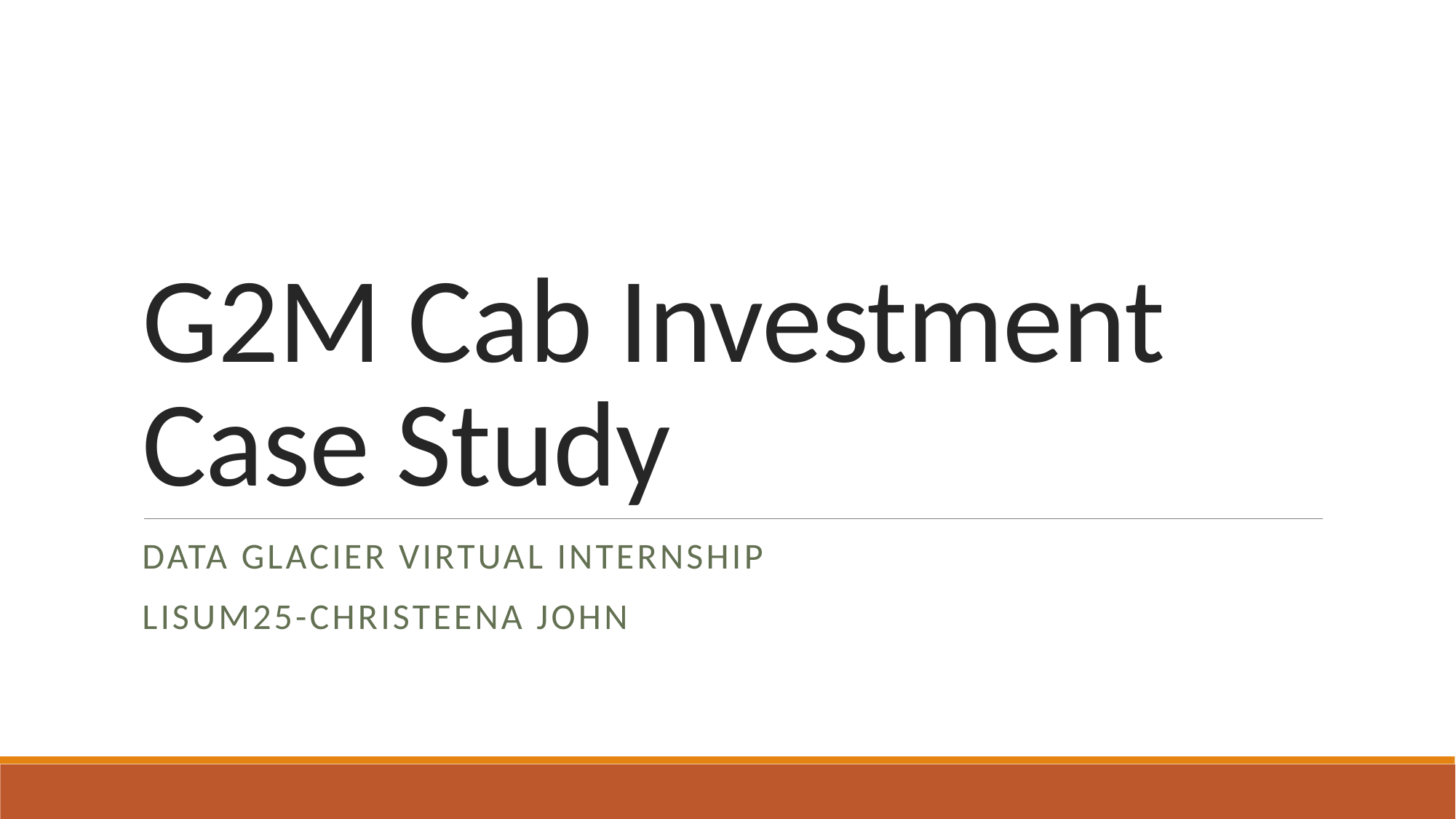

# G2M Cab Investment Case Study
Data glacier VIRTUAL INTERNSHIP
LISUM25-CHRISTEENA JOHN